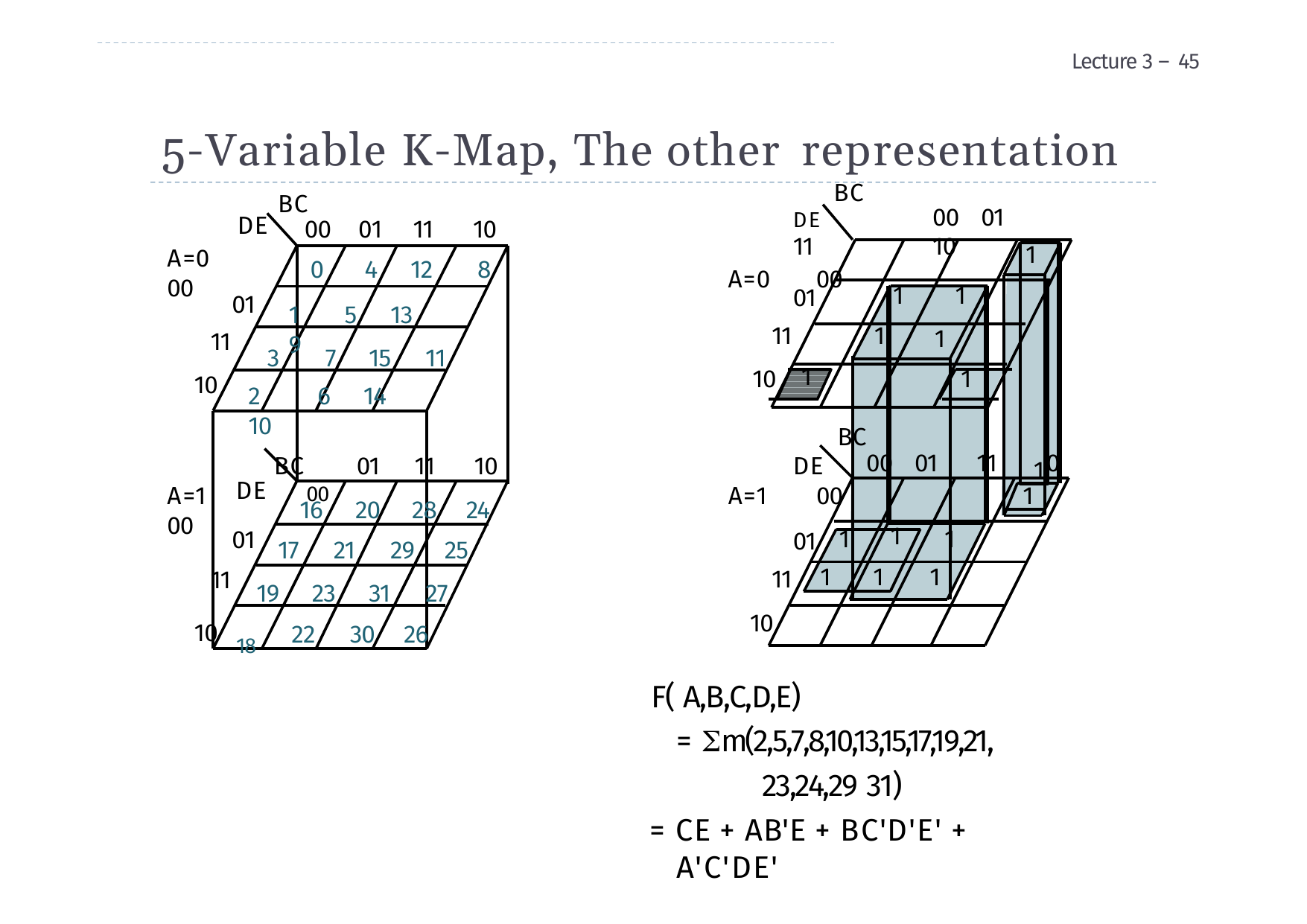

Lecture 3 – 45
# 5-Variable K-Map, The other representation
BC
DE	00	01	11	10
A=0	00
BC

DE

| 00 | 01 | 11 | 10 |
| --- | --- | --- | --- |
| 0 | 4 | 12 | 8 |
1

A=0	00

01
11

1	1

1

01

1	5	13	9
1
1

11

3	7	15	11

1

10
1

2	6	14	10
BC
DE	00
10

BC
DE
A=1	00

00	01	11
0

01	11	10

1
A=1	00

16	20	28	24

1

1
1
01

01

17	21	29	25
1	1	1
11

11

19	23	31	27

10	18
10

22	30	26

F( A,B,C,D,E)
= Σm(2,5,7,8,10,13,15,17,19,21,  23,24,29 31)
= CE + AB'E + BC'D'E' + A'C'DE'